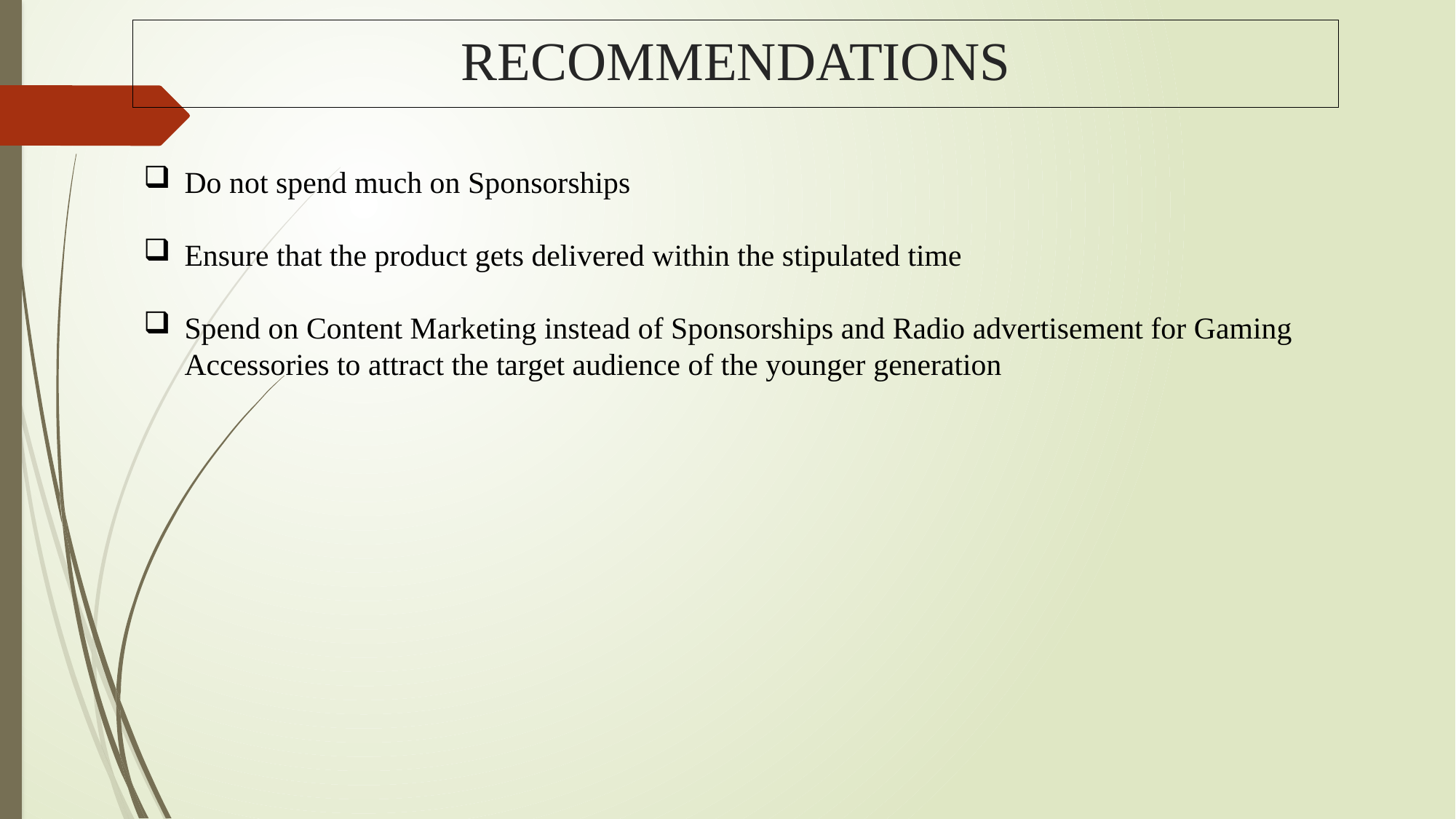

# RECOMMENDATIONS
Do not spend much on Sponsorships

Ensure that the product gets delivered within the stipulated time

Spend on Content Marketing instead of Sponsorships and Radio advertisement for Gaming Accessories to attract the target audience of the younger generation